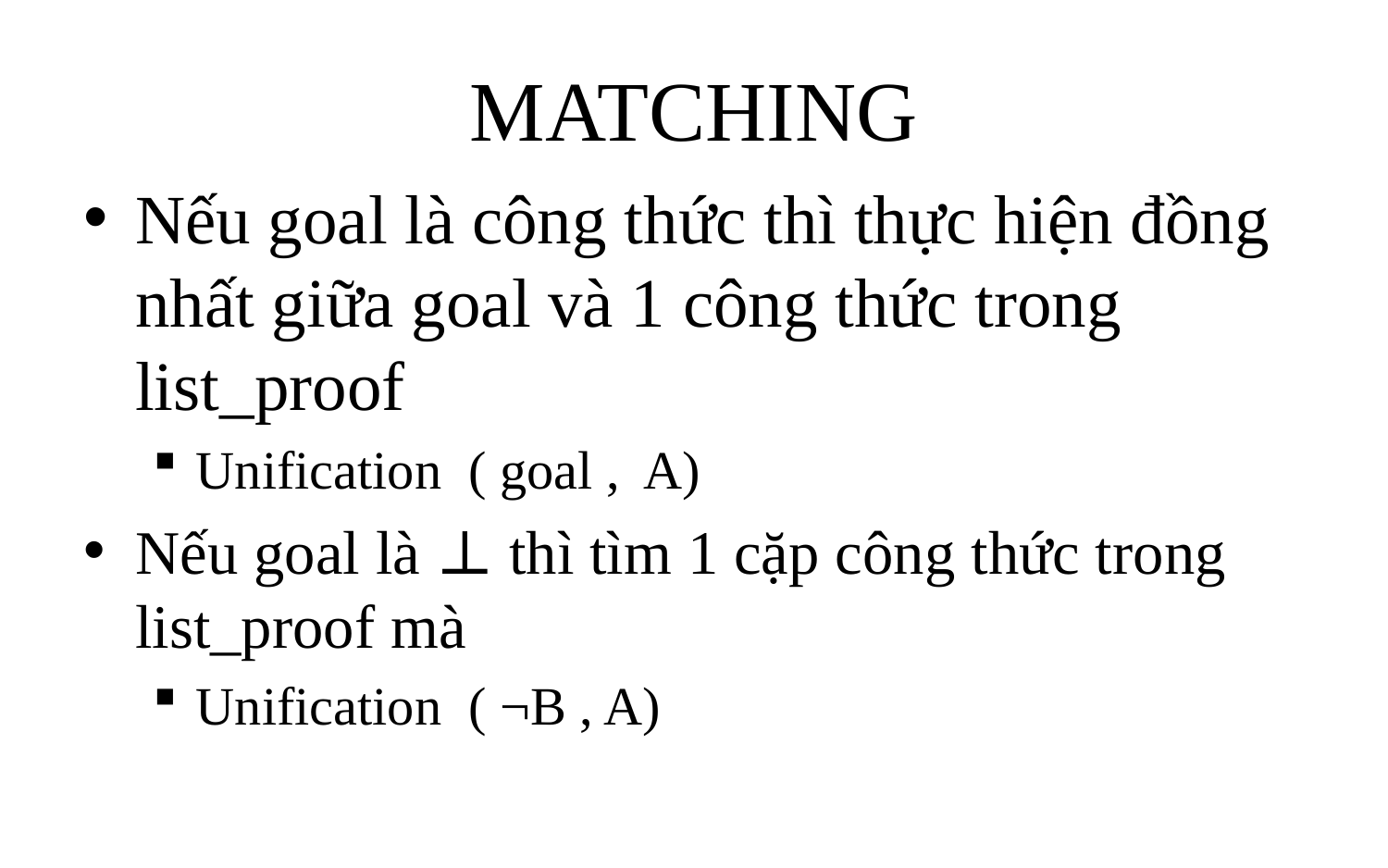

# MATCHING
Nếu goal là công thức thì thực hiện đồng nhất giữa goal và 1 công thức trong list_proof
Unification  ( goal ,  A)
Nếu goal là ⊥ thì tìm 1 cặp công thức trong list_proof mà
Unification  ( ¬B , A)